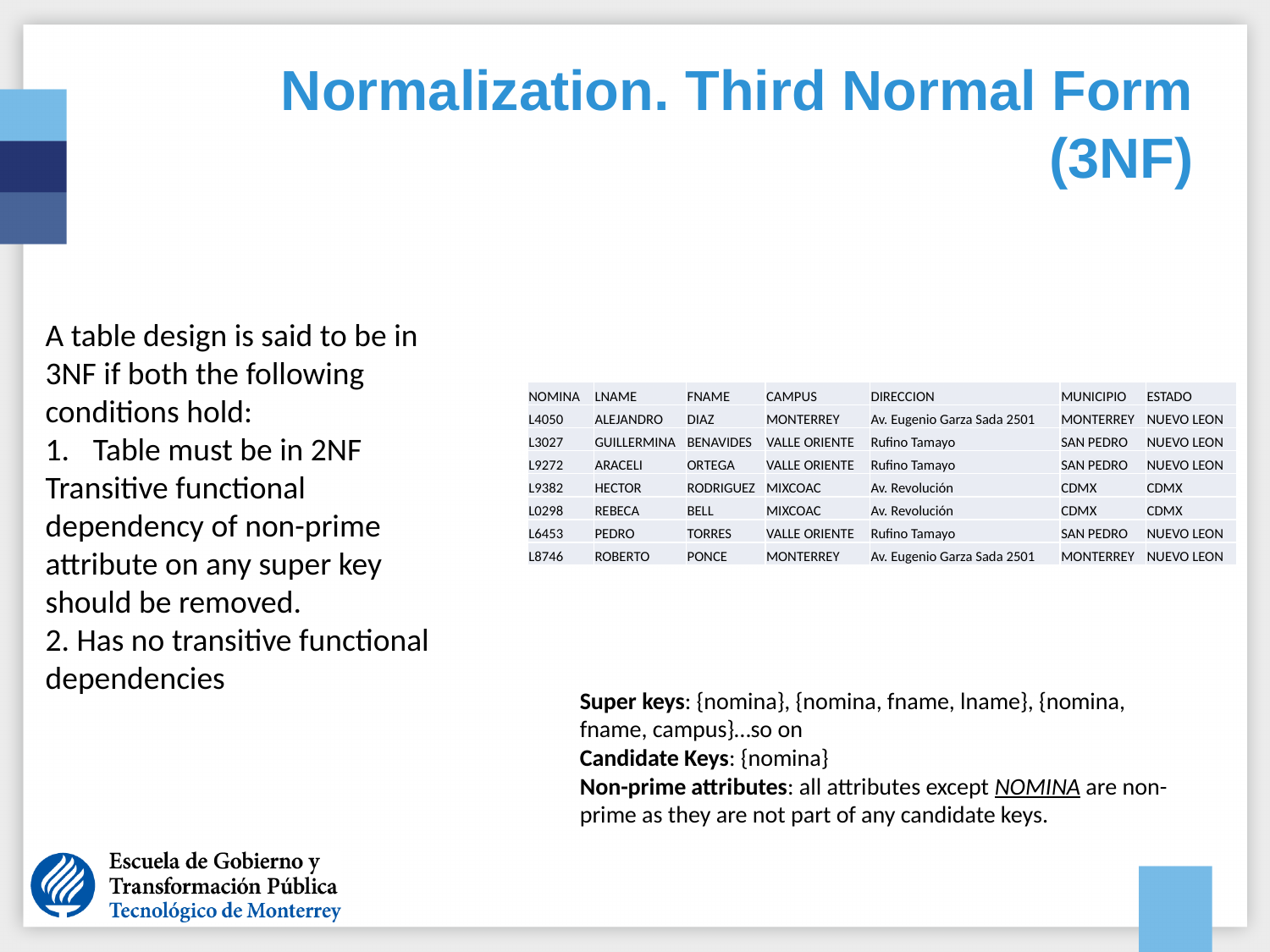

# Normalization. Third Normal Form (3NF)
A table design is said to be in 3NF if both the following conditions hold:
Table must be in 2NF
Transitive functional dependency of non-prime attribute on any super key should be removed.
2. Has no transitive functional dependencies
| NOMINA | LNAME | FNAME | CAMPUS | DIRECCION | MUNICIPIO | ESTADO |
| --- | --- | --- | --- | --- | --- | --- |
| L4050 | ALEJANDRO | DIAZ | MONTERREY | Av. Eugenio Garza Sada 2501 | MONTERREY | NUEVO LEON |
| L3027 | GUILLERMINA | BENAVIDES | VALLE ORIENTE | Rufino Tamayo | SAN PEDRO | NUEVO LEON |
| L9272 | ARACELI | ORTEGA | VALLE ORIENTE | Rufino Tamayo | SAN PEDRO | NUEVO LEON |
| L9382 | HECTOR | RODRIGUEZ | MIXCOAC | Av. Revolución | CDMX | CDMX |
| L0298 | REBECA | BELL | MIXCOAC | Av. Revolución | CDMX | CDMX |
| L6453 | PEDRO | TORRES | VALLE ORIENTE | Rufino Tamayo | SAN PEDRO | NUEVO LEON |
| L8746 | ROBERTO | PONCE | MONTERREY | Av. Eugenio Garza Sada 2501 | MONTERREY | NUEVO LEON |
Super keys: {nomina}, {nomina, fname, lname}, {nomina, fname, campus}…so on
Candidate Keys: {nomina}
Non-prime attributes: all attributes except NOMINA are non-prime as they are not part of any candidate keys.